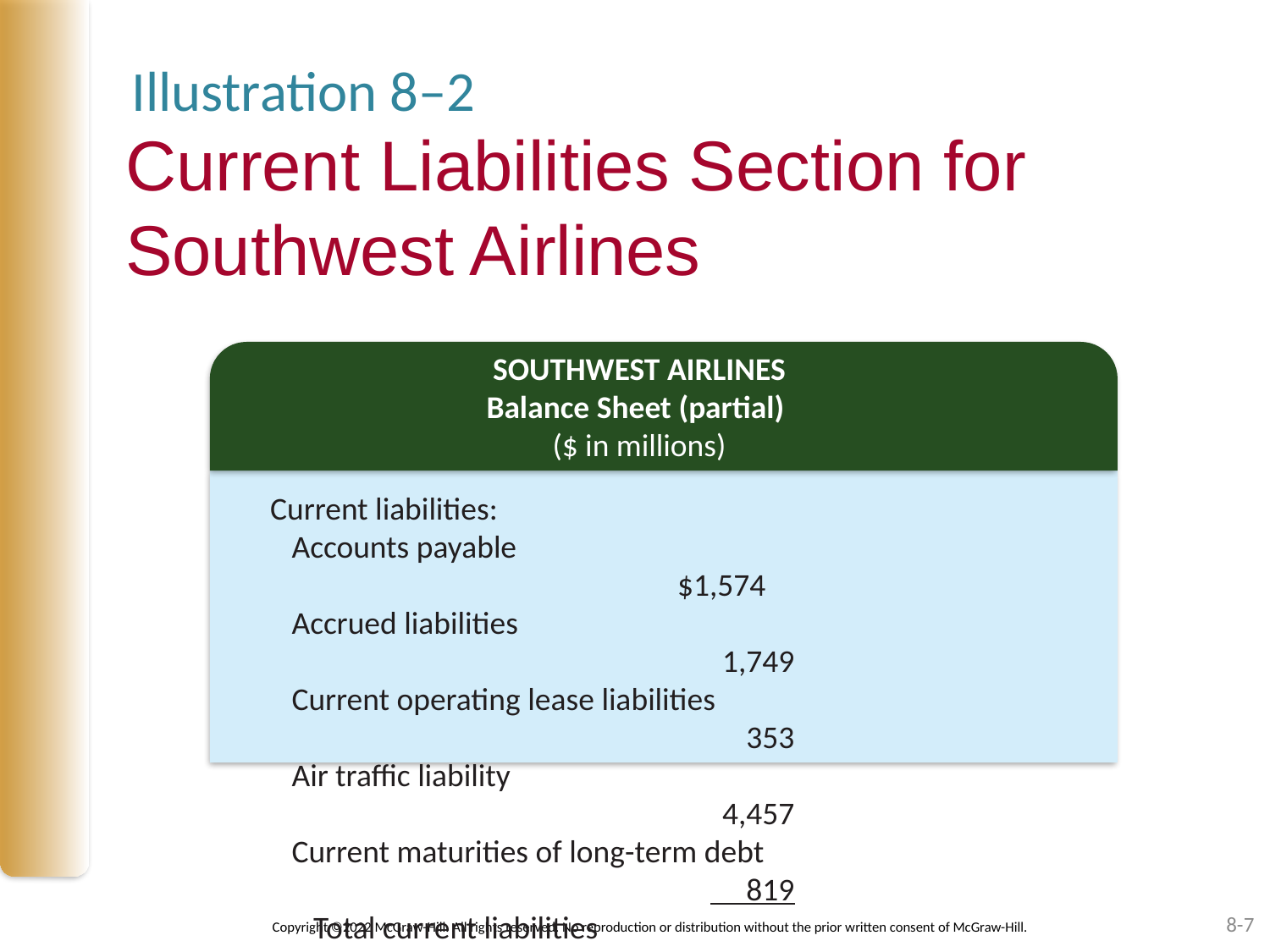

Illustration 8–2
# Current Liabilities Section for Southwest Airlines

SOUTHWEST AIRLINES
Balance Sheet (partial)
($ in millions)

Current liabilities:
   Accounts payable				$1,574
   Accrued liabilities				  1,749
   Current operating lease liabilities				     353
   Air traffic liability				  4,457
   Current maturities of long-term debt				     819
      Total current liabilities			         $8,952
8-7
Copyright ©2022 McGraw-Hill. All rights reserved. No reproduction or distribution without the prior written consent of McGraw-Hill.